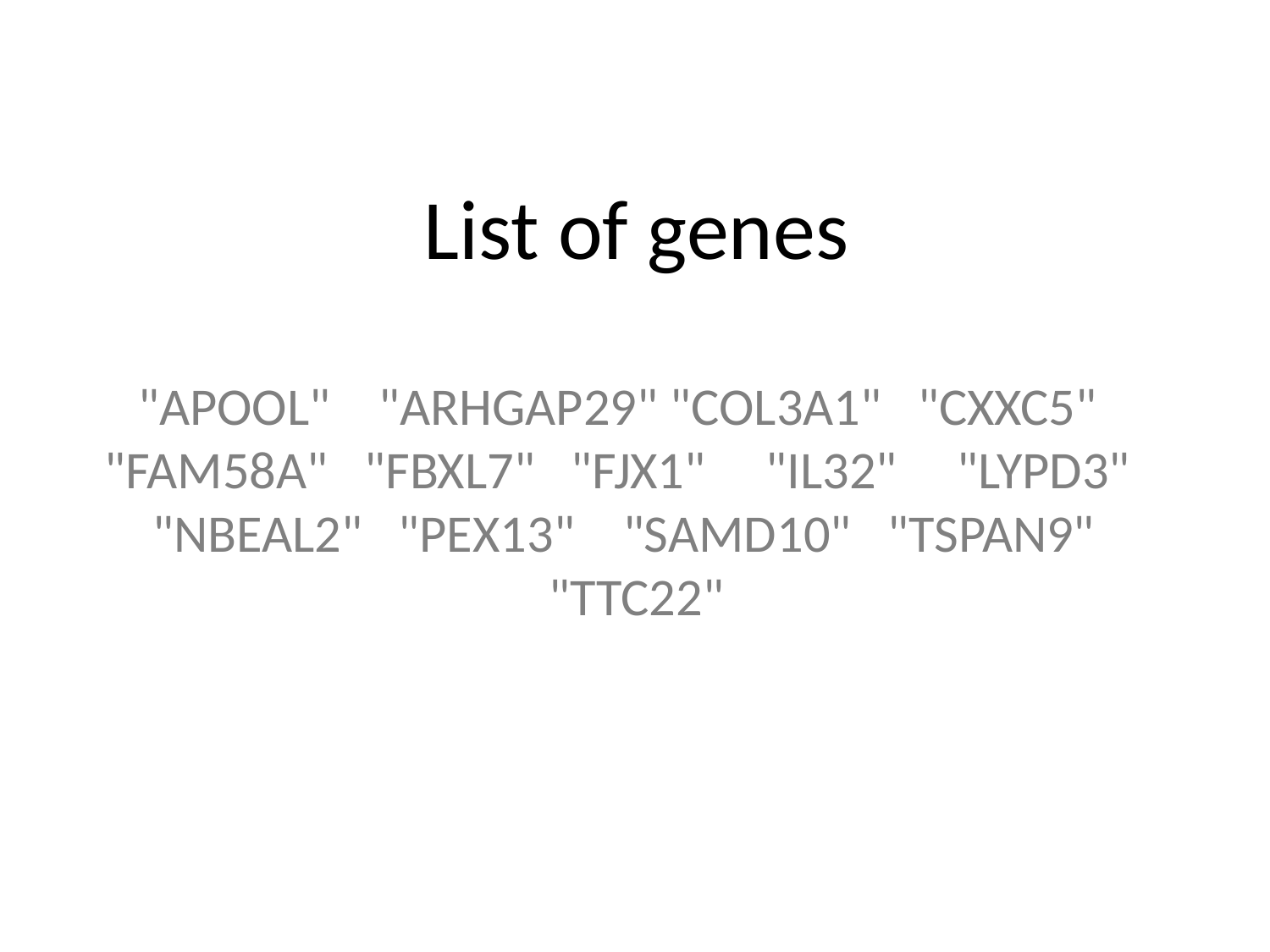

# List of genes
"APOOL"    "ARHGAP29" "COL3A1"   "CXXC5"    "FAM58A"   "FBXL7"   "FJX1"     "IL32"     "LYPD3"    "NBEAL2"   "PEX13"    "SAMD10"   "TSPAN9"   "TTC22"